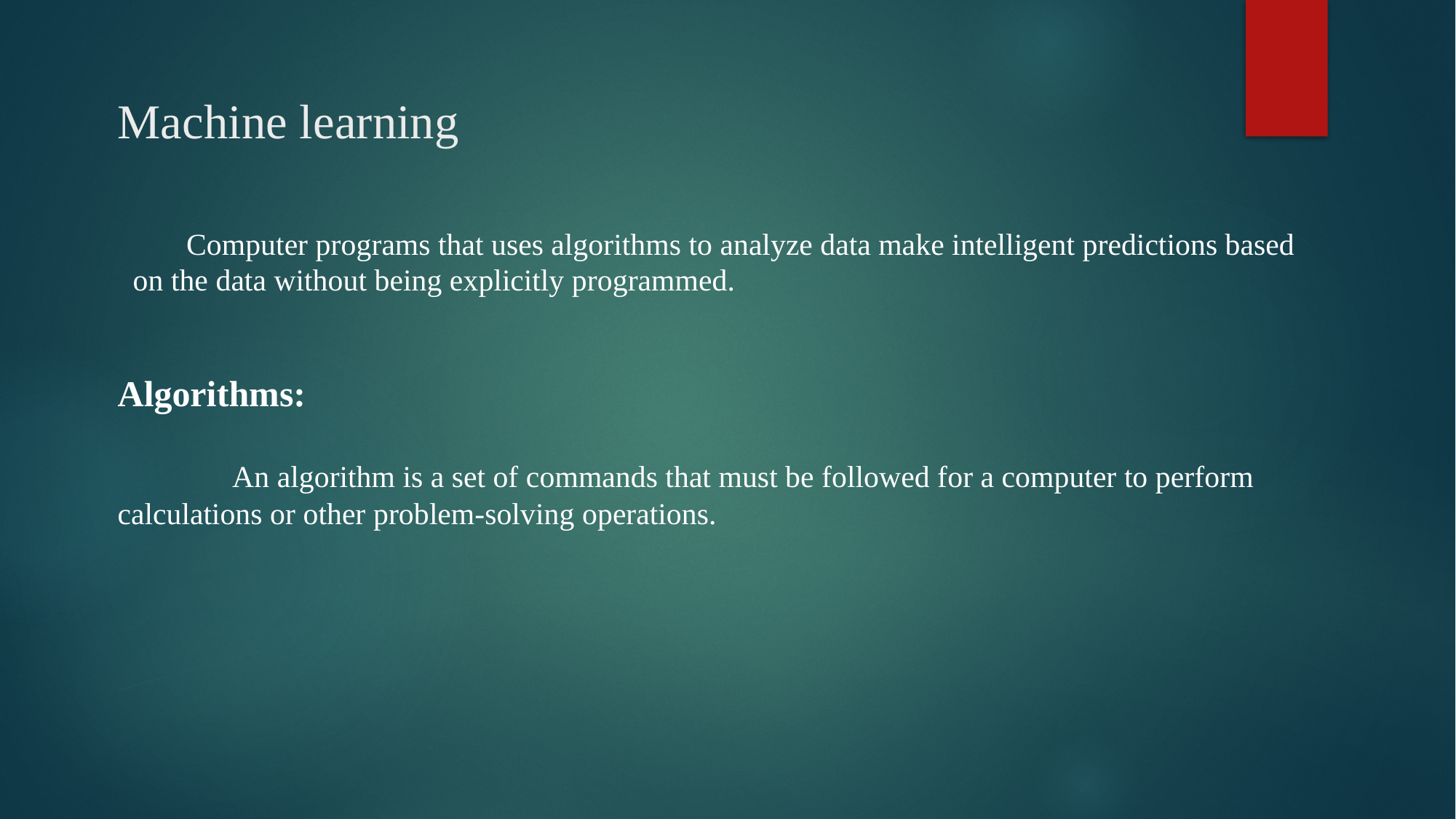

# Machine learning
         Computer programs that uses algorithms to analyze data make intelligent predictions based
  on the data without being explicitly programmed.

Algorithms:

               An algorithm is a set of commands that must be followed for a computer to perform calculations or other problem-solving operations.